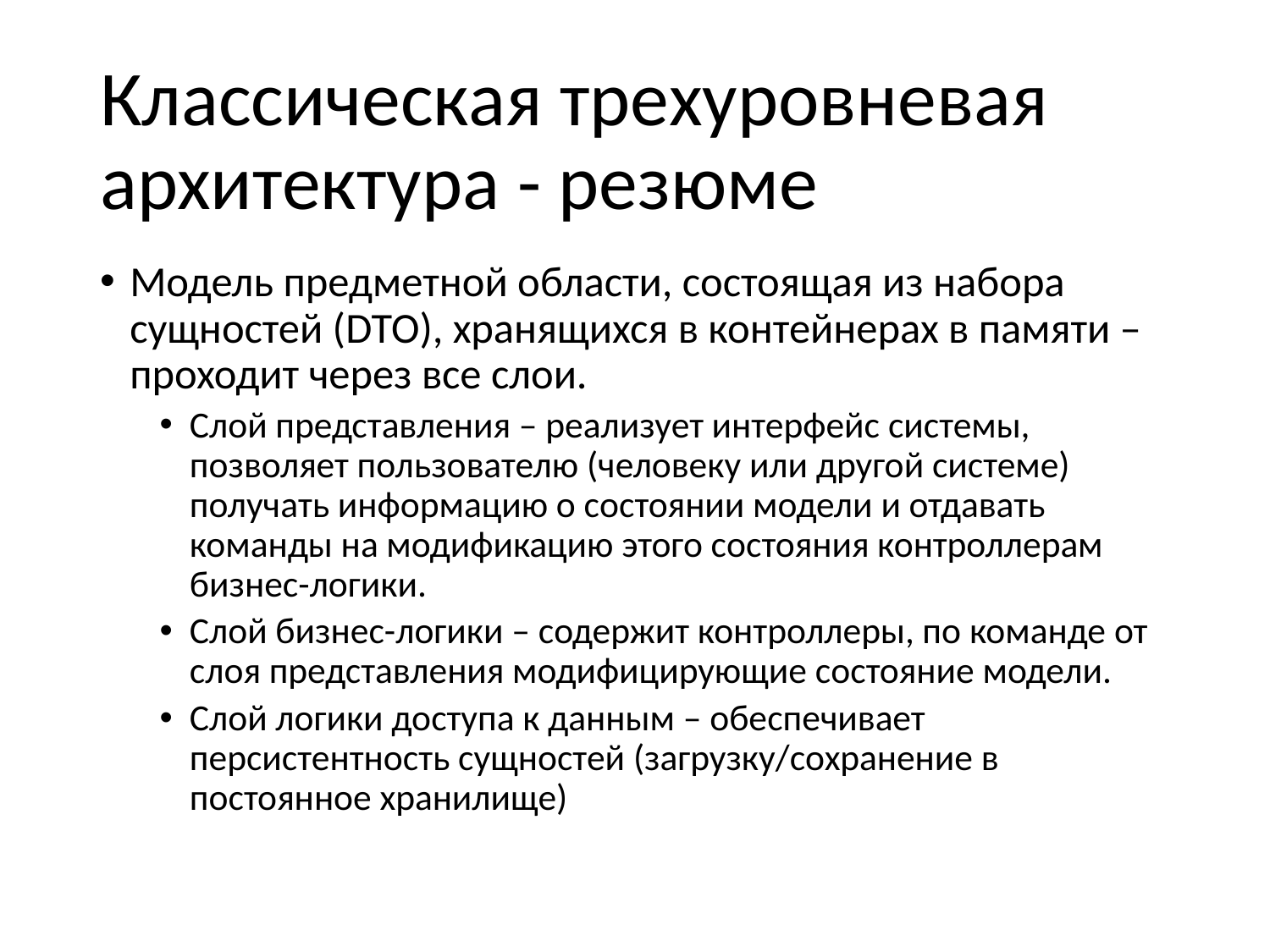

# Классическая трехуровневая архитектура - резюме
Модель предметной области, состоящая из набора сущностей (DTO), хранящихся в контейнерах в памяти – проходит через все слои.
Слой представления – реализует интерфейс системы, позволяет пользователю (человеку или другой системе) получать информацию о состоянии модели и отдавать команды на модификацию этого состояния контроллерам бизнес-логики.
Слой бизнес-логики – содержит контроллеры, по команде от слоя представления модифицирующие состояние модели.
Слой логики доступа к данным – обеспечивает персистентность сущностей (загрузку/сохранение в постоянное хранилище)